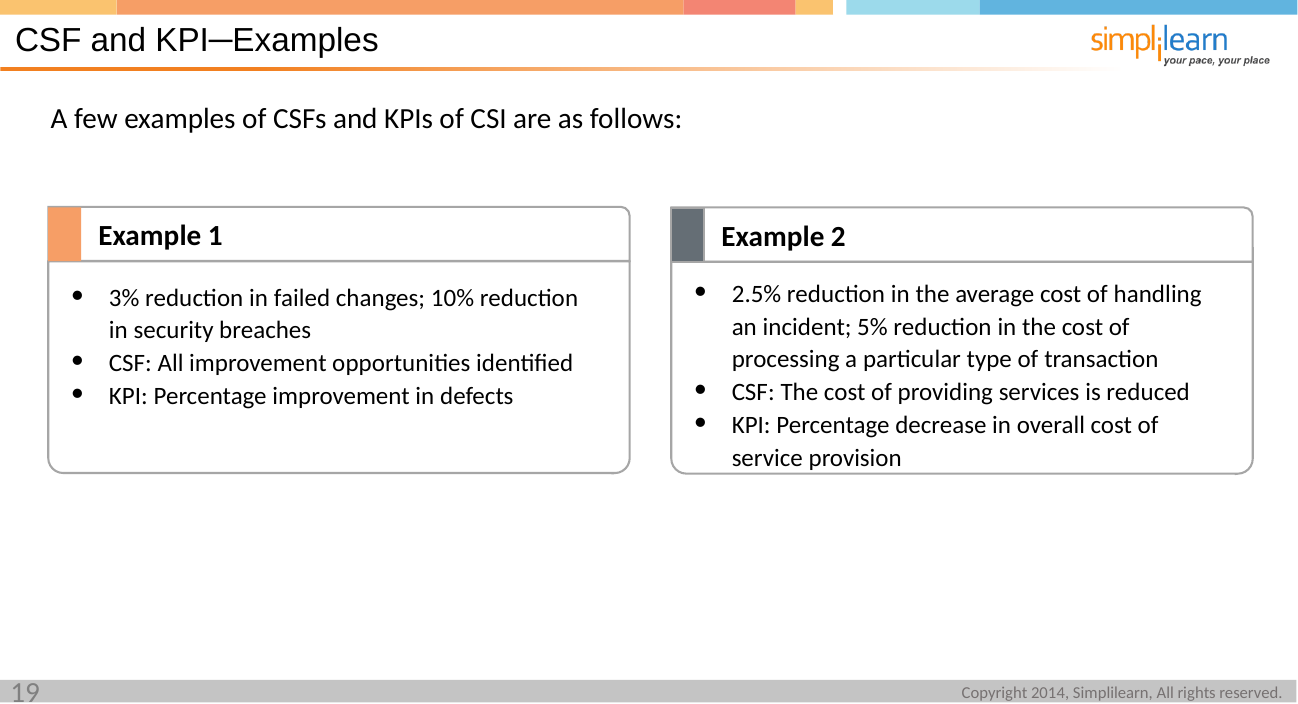

CSF and KPI─Examples
A few examples of CSFs and KPIs of CSI are as follows:
Example 1
Example 2
2.5% reduction in the average cost of handling an incident; 5% reduction in the cost of processing a particular type of transaction
CSF: The cost of providing services is reduced
KPI: Percentage decrease in overall cost of service provision

3% reduction in failed changes; 10% reduction in security breaches
CSF: All improvement opportunities identified
KPI: Percentage improvement in defects